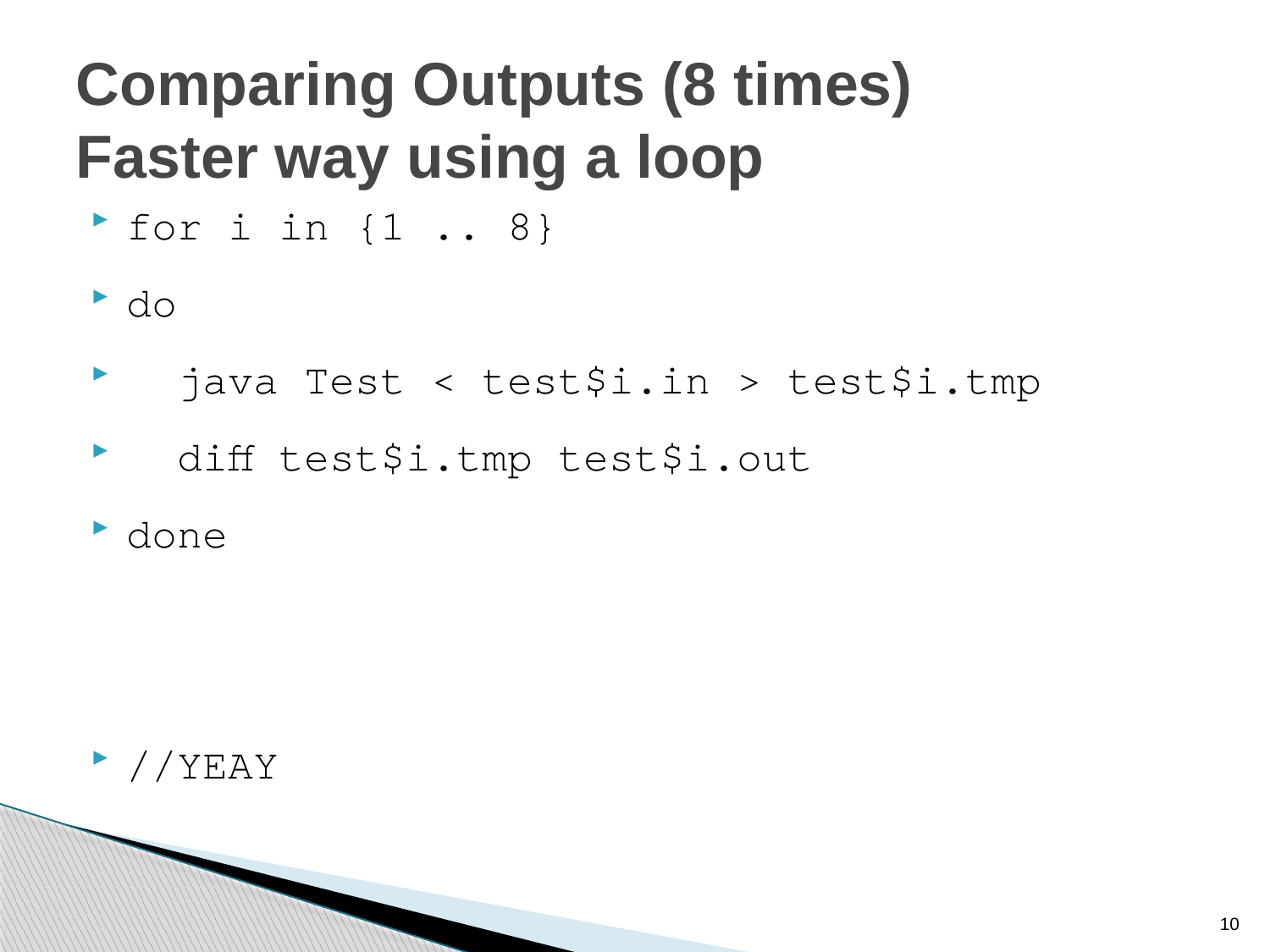

# Comparing Outputs (8 times) Faster way using a loop
for i in {1 .. 8}
do
  java Test < test$i.in > test$i.tmp
  diff test$i.tmp test$i.out
done

//YEAY

10